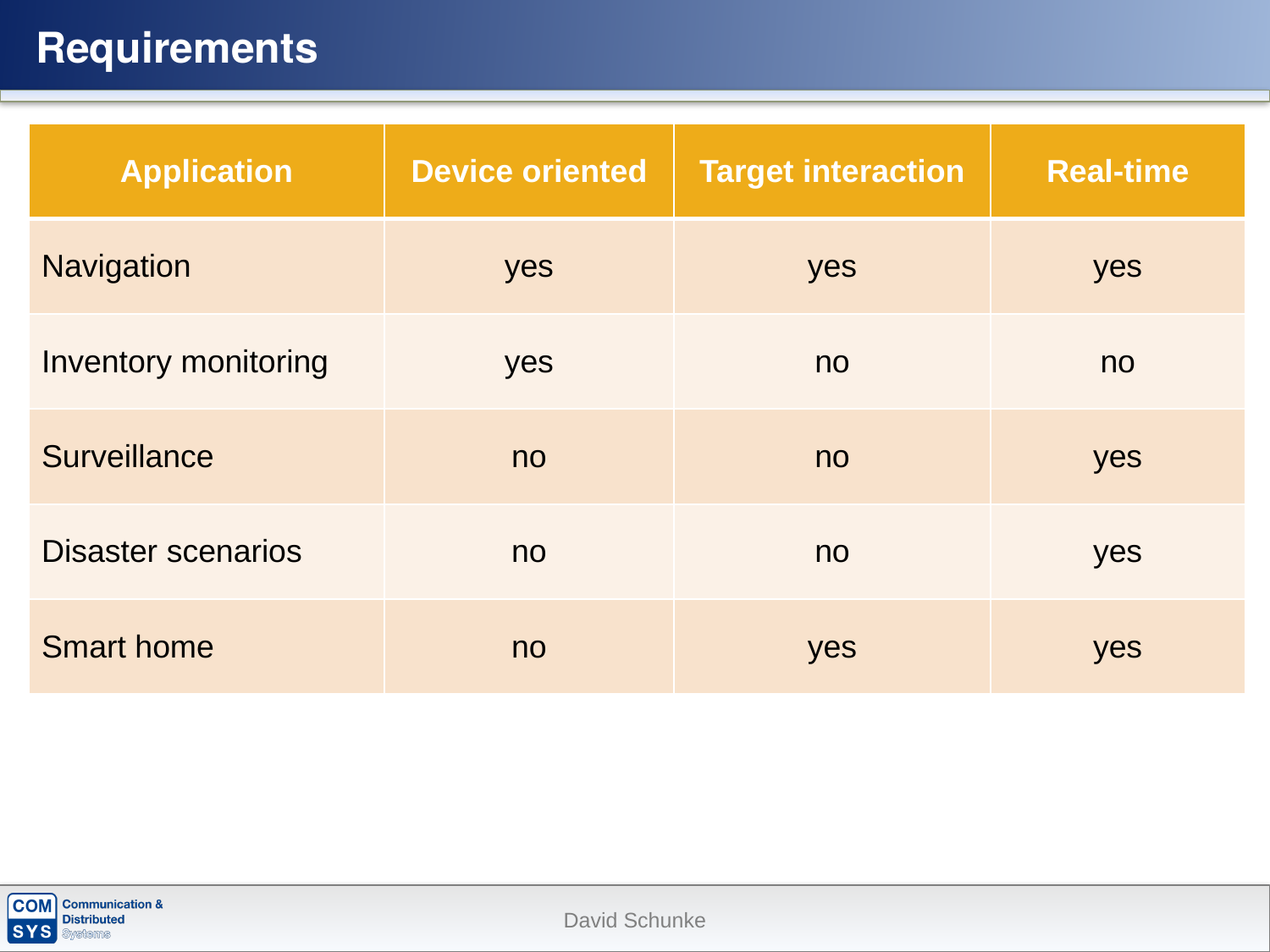

# Requirements
| Application | Device oriented | Target interaction | Real-time |
| --- | --- | --- | --- |
| Navigation | yes | yes | yes |
| Inventory monitoring | yes | no | no |
| Surveillance | no | no | yes |
| Disaster scenarios | no | no | yes |
| Smart home | no | yes | yes |